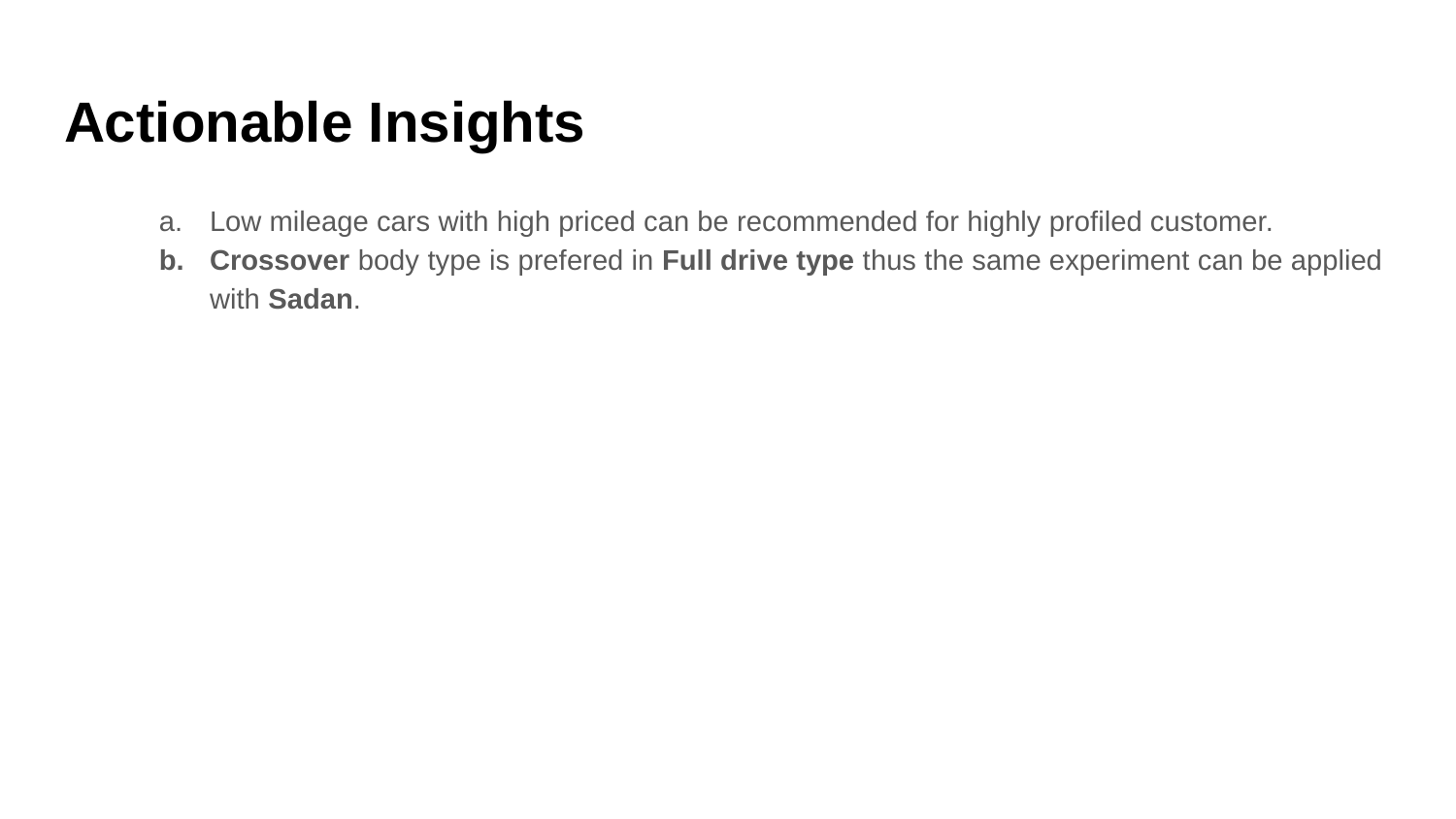

# Actionable Insights

Low mileage cars with high priced can be recommended for highly profiled customer.
Crossover body type is prefered in Full drive type thus the same experiment can be applied with Sadan.